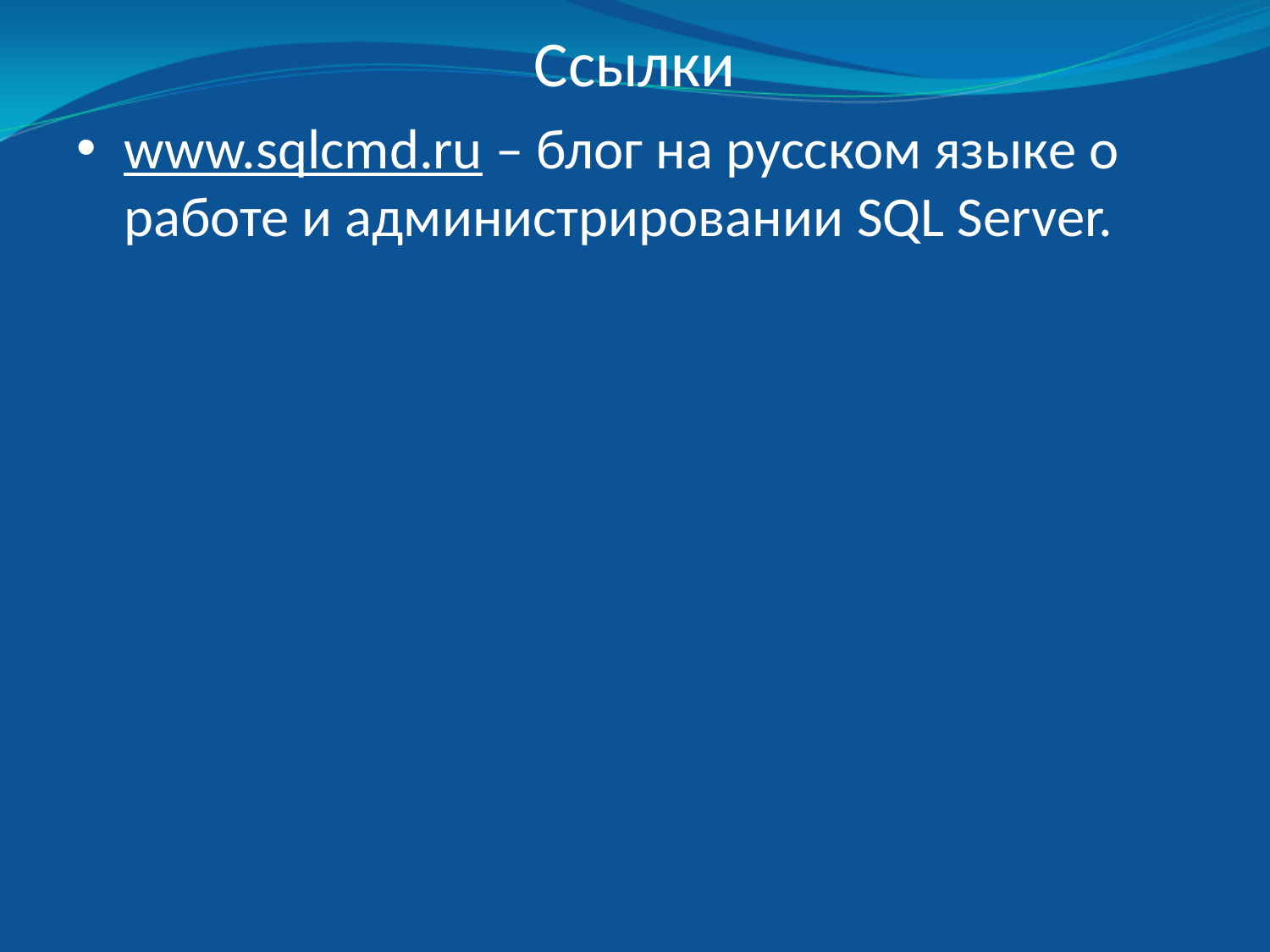

# Ссылки
www.sqlcmd.ru – блог на русском языке о работе и администрировании SQL Server.